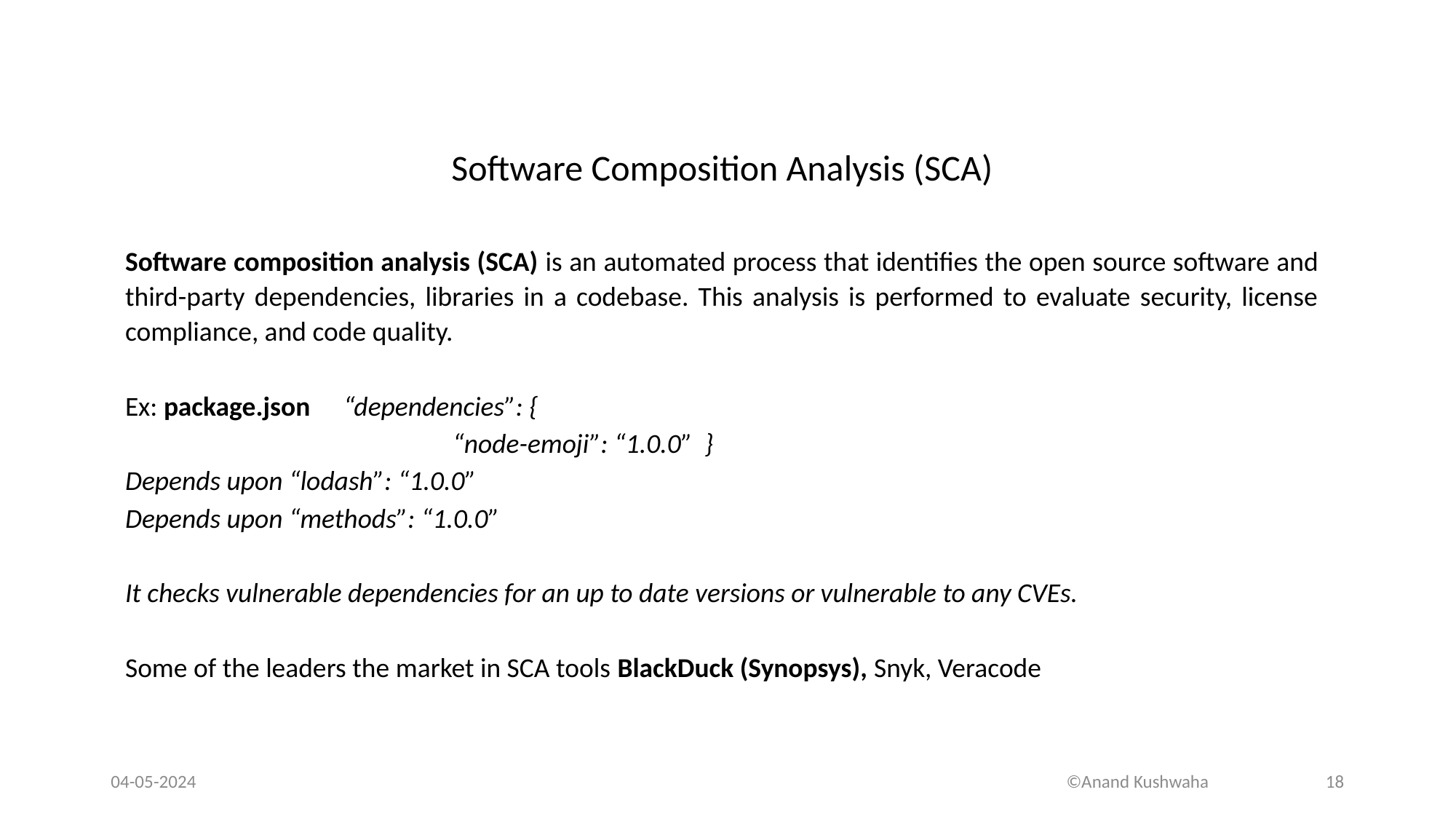

# Software Composition Analysis (SCA)
Software composition analysis (SCA) is an automated process that identifies the open source software and third-party dependencies, libraries in a codebase. This analysis is performed to evaluate security, license compliance, and code quality.

Ex: package.json	“dependencies”: {
			“node-emoji”: “1.0.0”  }
Depends upon “lodash”: “1.0.0”
Depends upon “methods”: “1.0.0”

It checks vulnerable dependencies for an up to date versions or vulnerable to any CVEs.

Some of the leaders the market in SCA tools BlackDuck (Synopsys), Snyk, Veracode
©Anand Kushwaha
04-05-2024
18